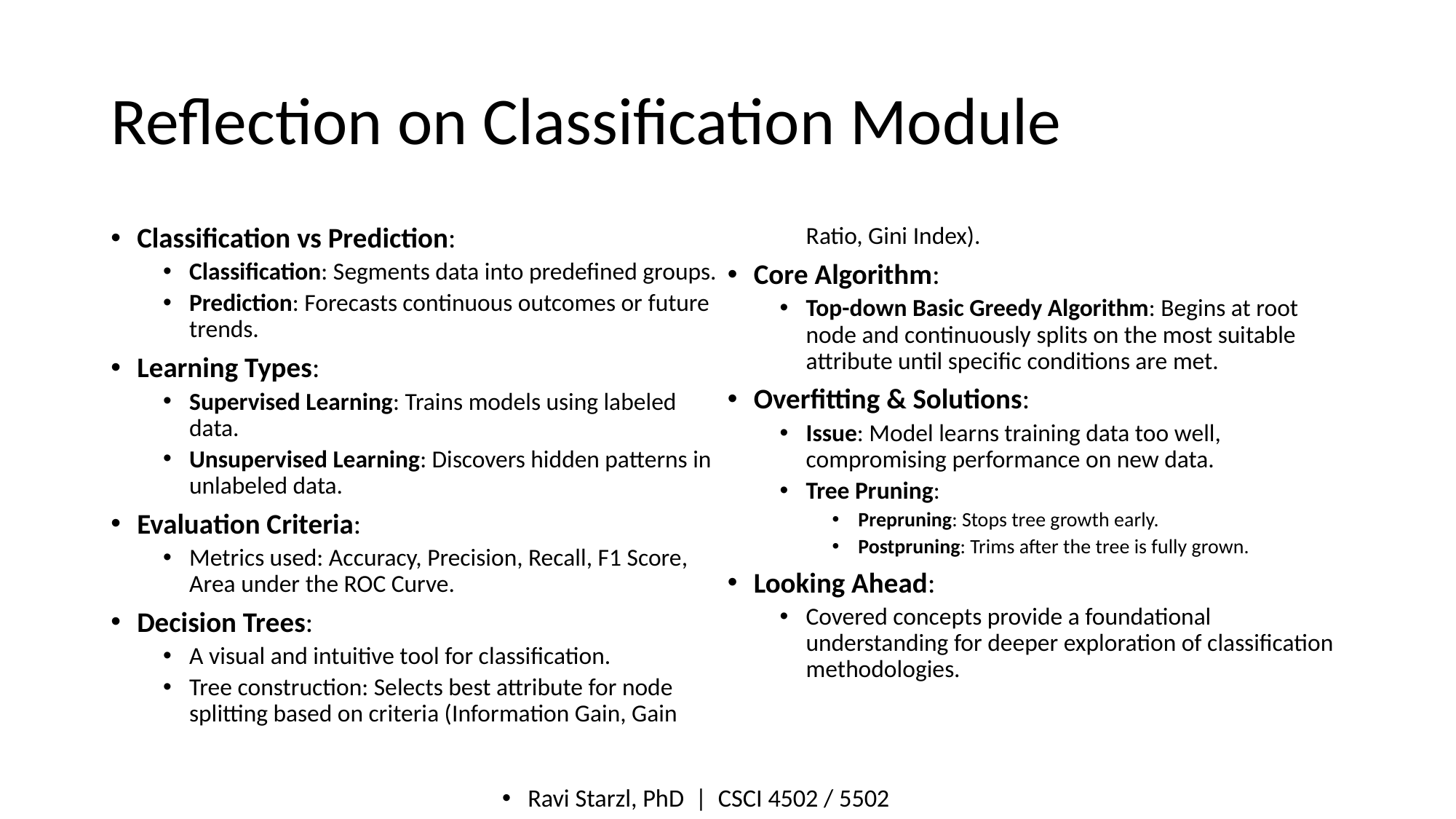

# Reflection on Classification Module
Classification vs Prediction:
Classification: Segments data into predefined groups.
Prediction: Forecasts continuous outcomes or future trends.
Learning Types:
Supervised Learning: Trains models using labeled data.
Unsupervised Learning: Discovers hidden patterns in unlabeled data.
Evaluation Criteria:
Metrics used: Accuracy, Precision, Recall, F1 Score, Area under the ROC Curve.
Decision Trees:
A visual and intuitive tool for classification.
Tree construction: Selects best attribute for node splitting based on criteria (Information Gain, Gain Ratio, Gini Index).
Core Algorithm:
Top-down Basic Greedy Algorithm: Begins at root node and continuously splits on the most suitable attribute until specific conditions are met.
Overfitting & Solutions:
Issue: Model learns training data too well, compromising performance on new data.
Tree Pruning:
Prepruning: Stops tree growth early.
Postpruning: Trims after the tree is fully grown.
Looking Ahead:
Covered concepts provide a foundational understanding for deeper exploration of classification methodologies.

Ravi Starzl, PhD  |  CSCI 4502 / 5502​